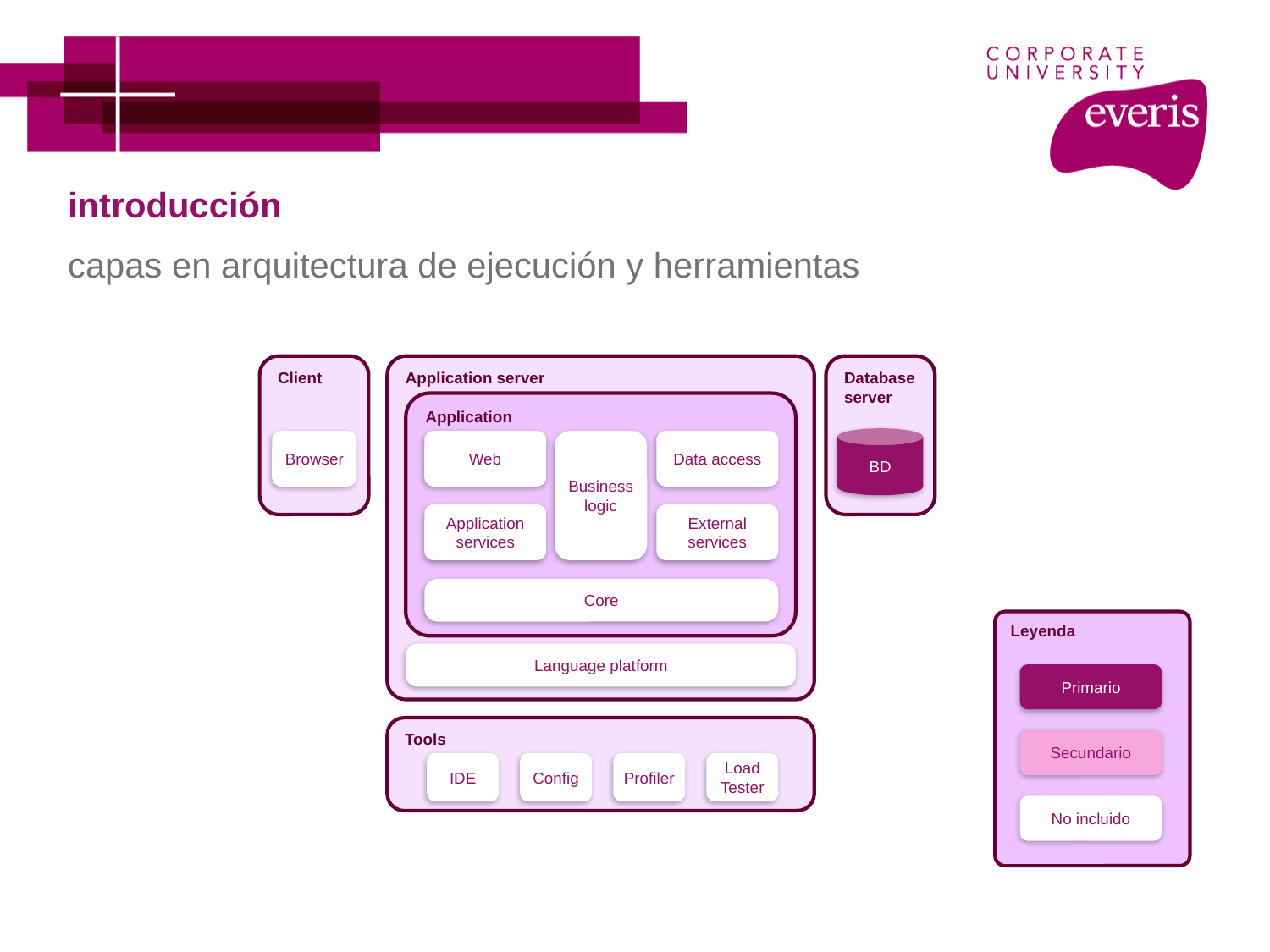

# introducción
capas en arquitectura de ejecución y herramientas
Client
Application server
Database server
Application
BD
Business logic
Browser
Web
Data access
Application services
External services
Core
Leyenda
Language platform
Primario
Tools
Secundario
IDE
Config
Profiler
Load Tester
No incluido